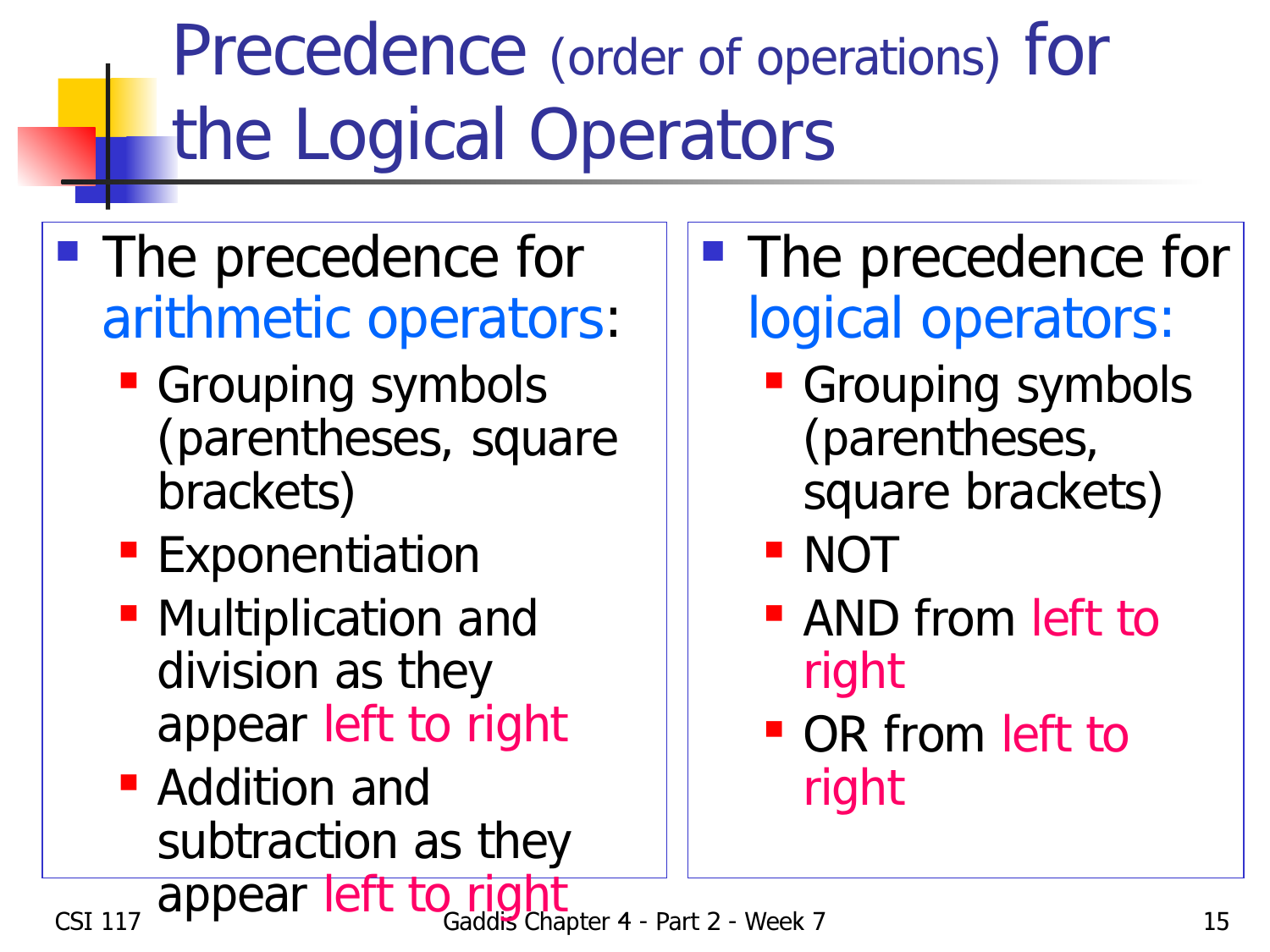

# Precedence (order of operations) for the Logical Operators
The precedence for arithmetic operators:
Grouping symbols (parentheses, square brackets)
Exponentiation
Multiplication and division as they appear left to right
Addition and subtraction as they appear left to right

The precedence for logical operators:
Grouping symbols (parentheses, square brackets)
NOT
AND from left to right
OR from left to right

CSI 117
Gaddis Chapter 4 - Part 2 - Week 7
15